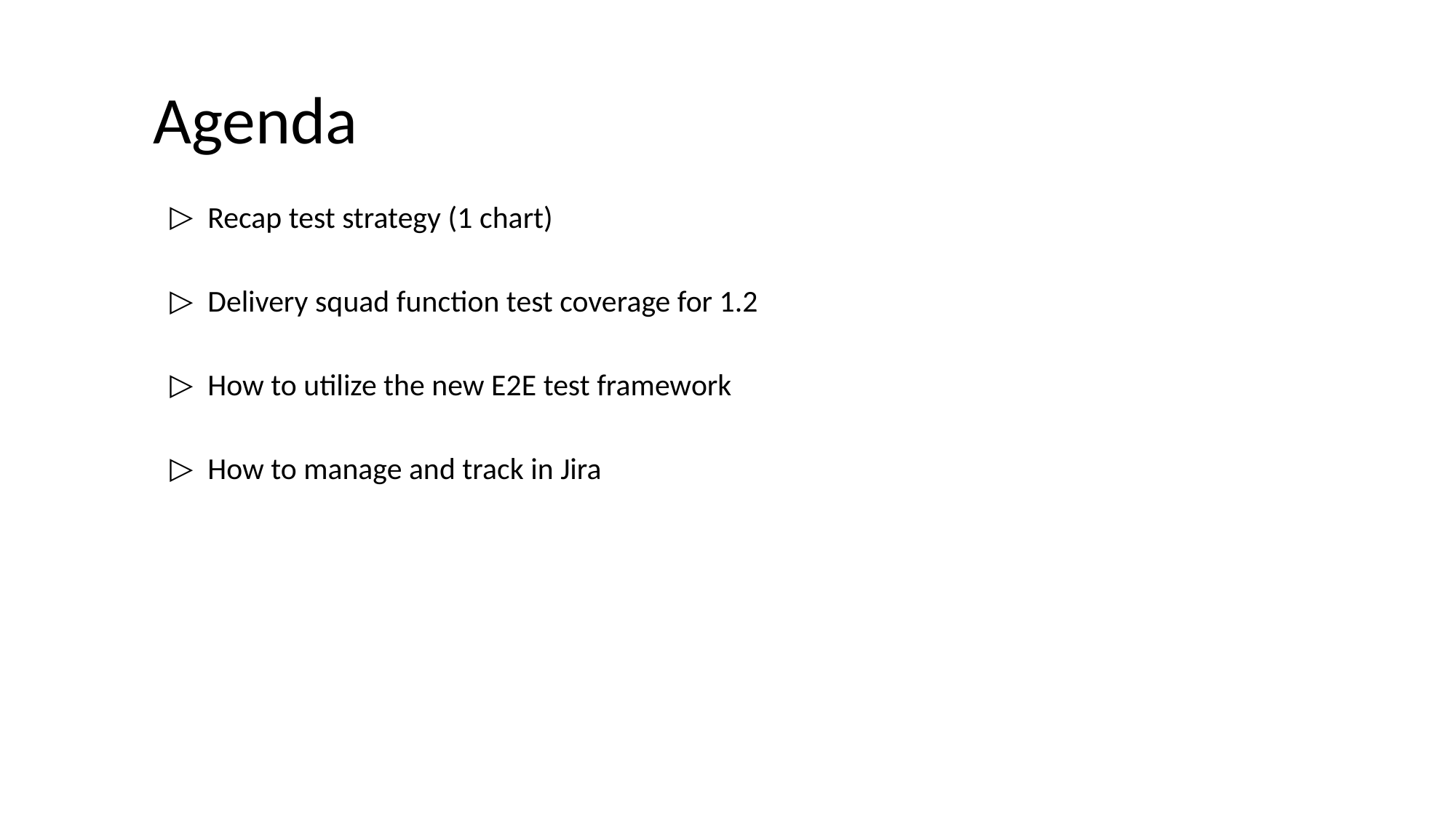

# Agenda
Recap test strategy (1 chart)

Delivery squad function test coverage for 1.2

How to utilize the new E2E test framework

How to manage and track in Jira